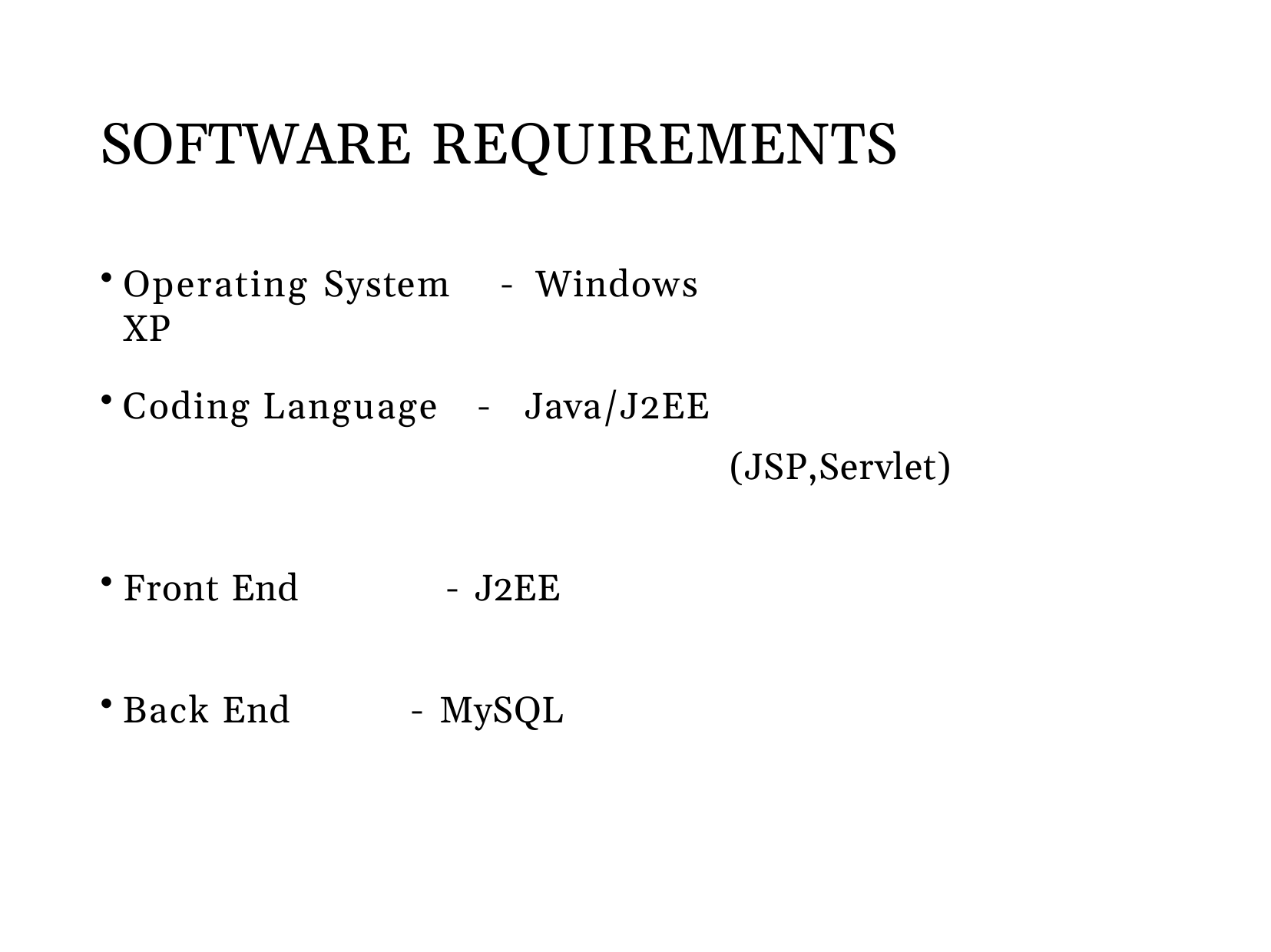

# SOFTWARE REQUIREMENTS
Operating System	-	Windows XP
Coding Language
-	Java/J2EE
(JSP,Servlet)
Front End
- J2EE
Back End
- MySQL